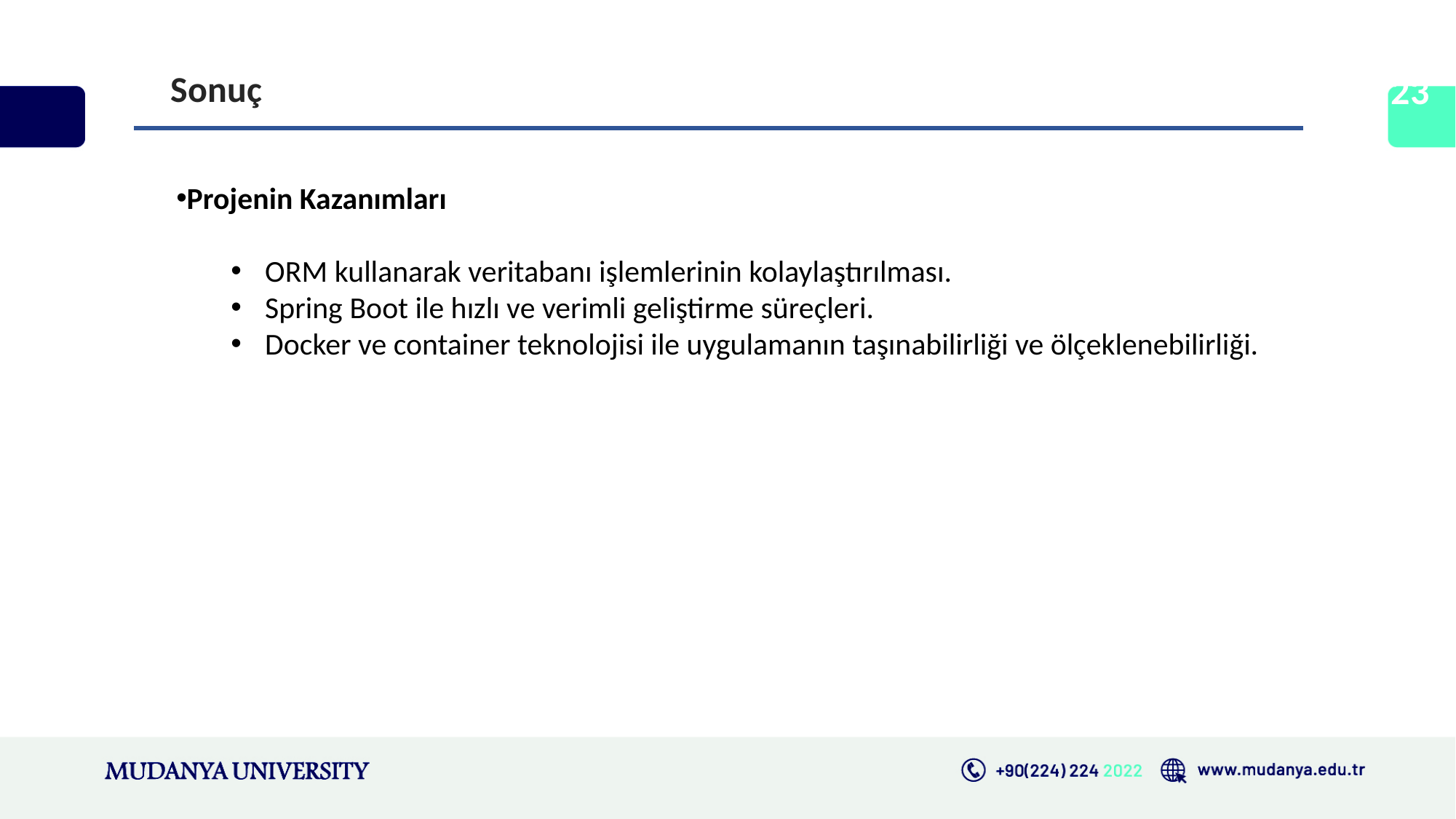

Sonuç

23
Projenin Kazanımları

ORM kullanarak veritabanı işlemlerinin kolaylaştırılması.
Spring Boot ile hızlı ve verimli geliştirme süreçleri.
Docker ve container teknolojisi ile uygulamanın taşınabilirliği ve ölçeklenebilirliği.